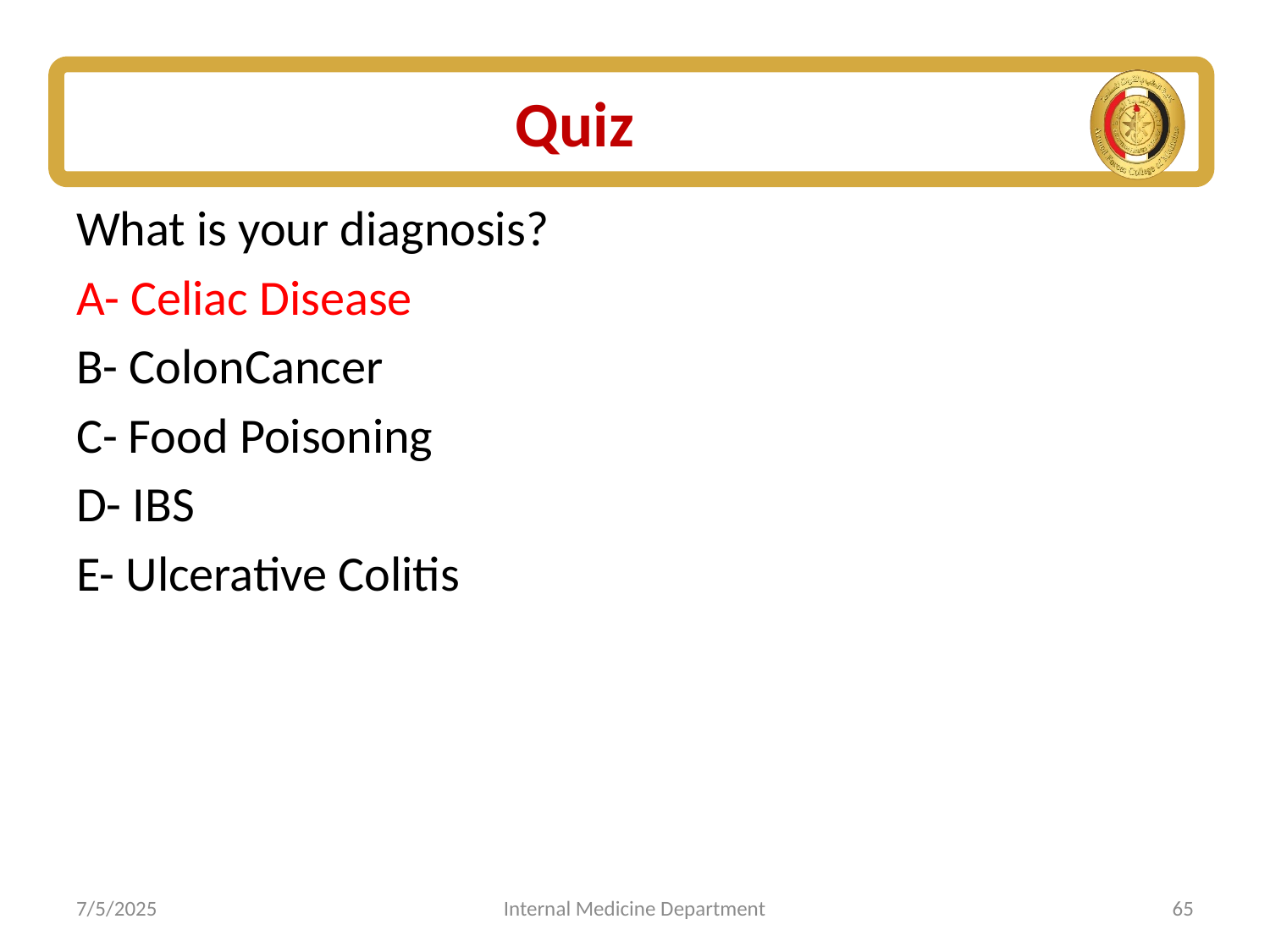

# Quiz
What is your diagnosis?
A- Celiac Disease
B- ColonCancer
C- Food Poisoning
D- IBS
E- Ulcerative Colitis

7/5/2025
Internal Medicine Department
65